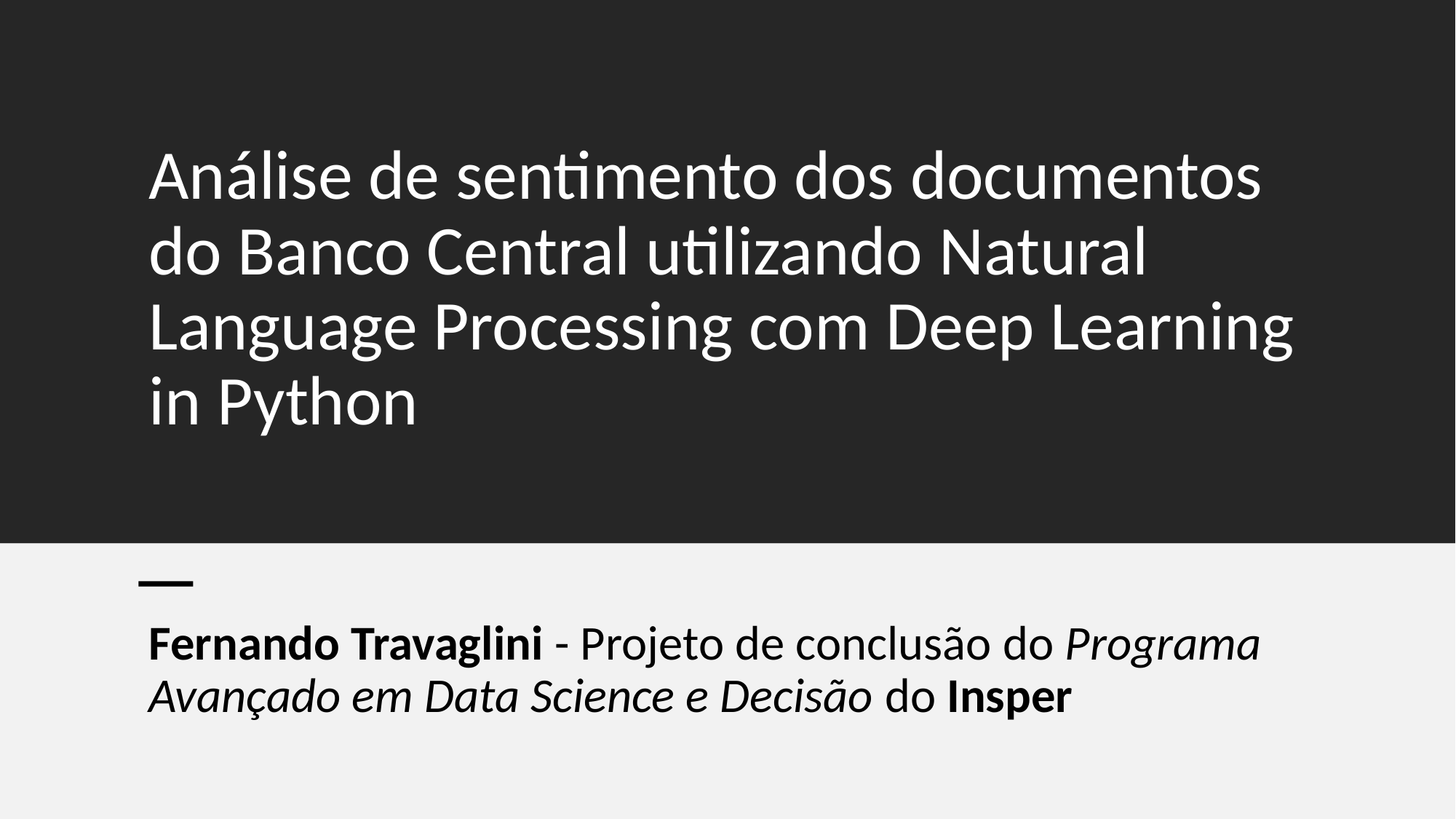

# Análise de sentimento dos documentos do Banco Central utilizando Natural Language Processing com Deep Learning in Python

Fernando Travaglini - Projeto de conclusão do Programa Avançado em Data Science e Decisão do Insper